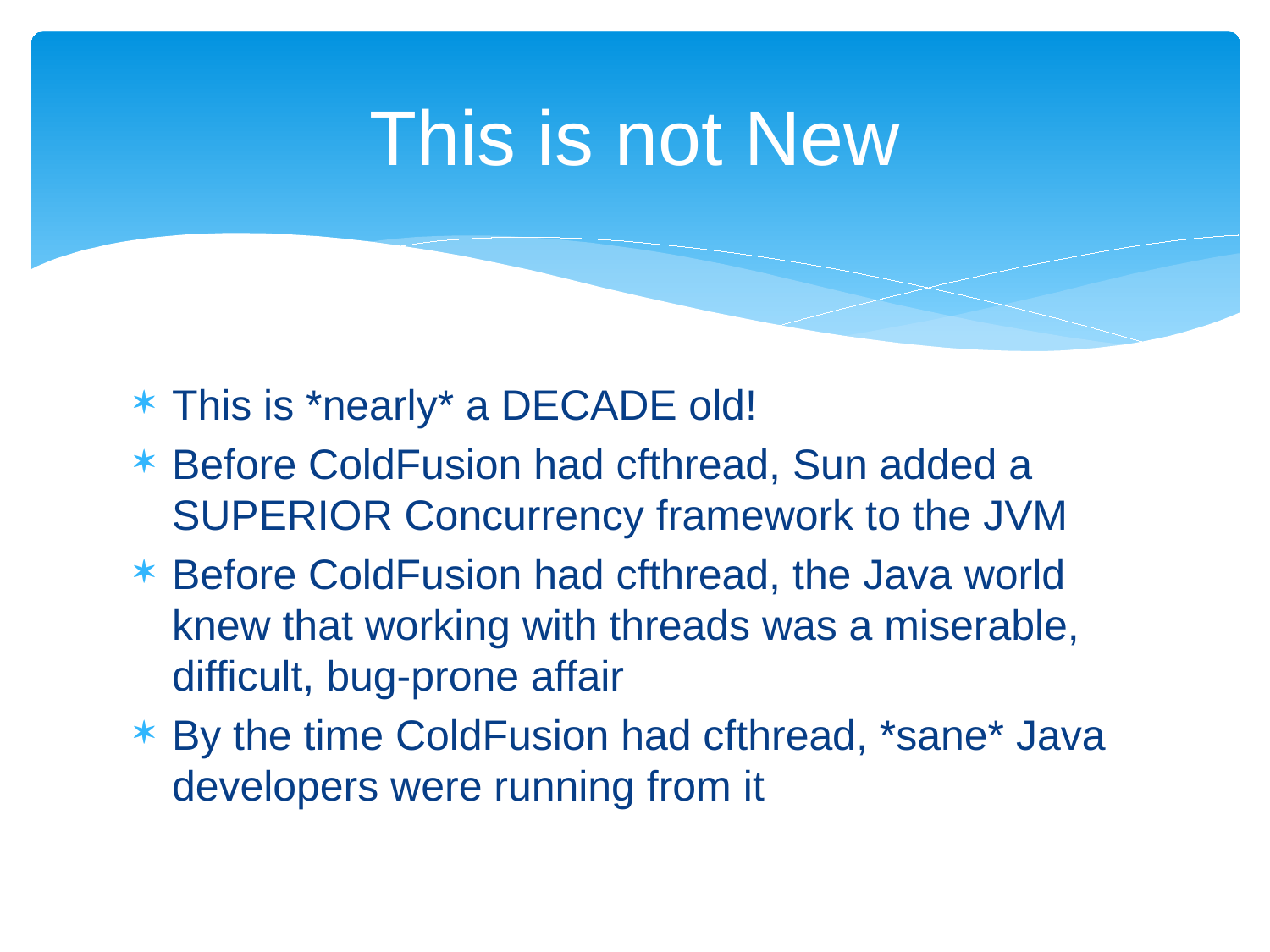

# This is not New
This is *nearly* a DECADE old!
Before ColdFusion had cfthread, Sun added a SUPERIOR Concurrency framework to the JVM
Before ColdFusion had cfthread, the Java world knew that working with threads was a miserable, difficult, bug-prone affair
By the time ColdFusion had cfthread, *sane* Java developers were running from it